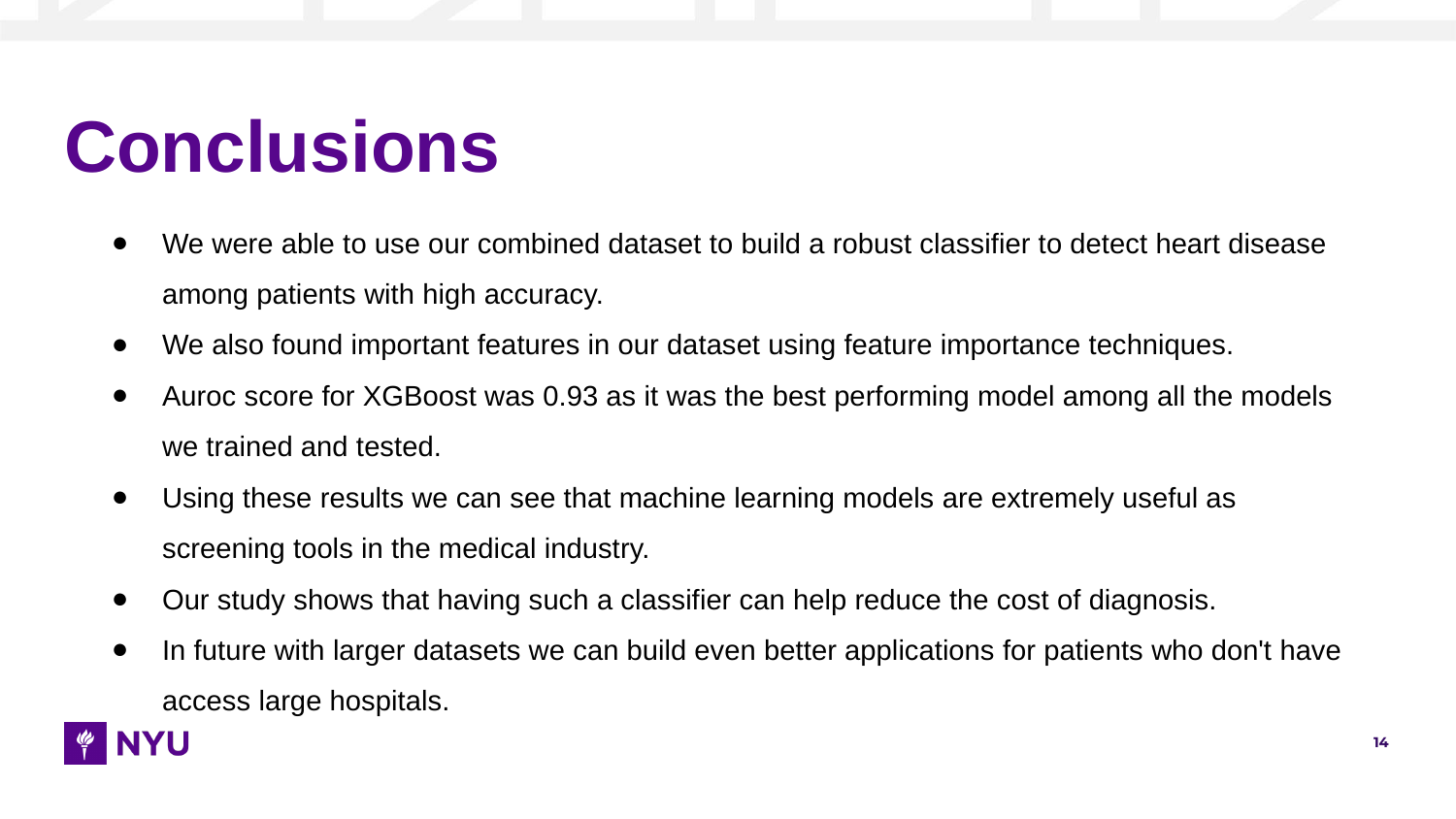

# Conclusions
We were able to use our combined dataset to build a robust classifier to detect heart disease among patients with high accuracy.
We also found important features in our dataset using feature importance techniques.
Auroc score for XGBoost was 0.93 as it was the best performing model among all the models we trained and tested.
Using these results we can see that machine learning models are extremely useful as screening tools in the medical industry.
Our study shows that having such a classifier can help reduce the cost of diagnosis.
In future with larger datasets we can build even better applications for patients who don't have access large hospitals.